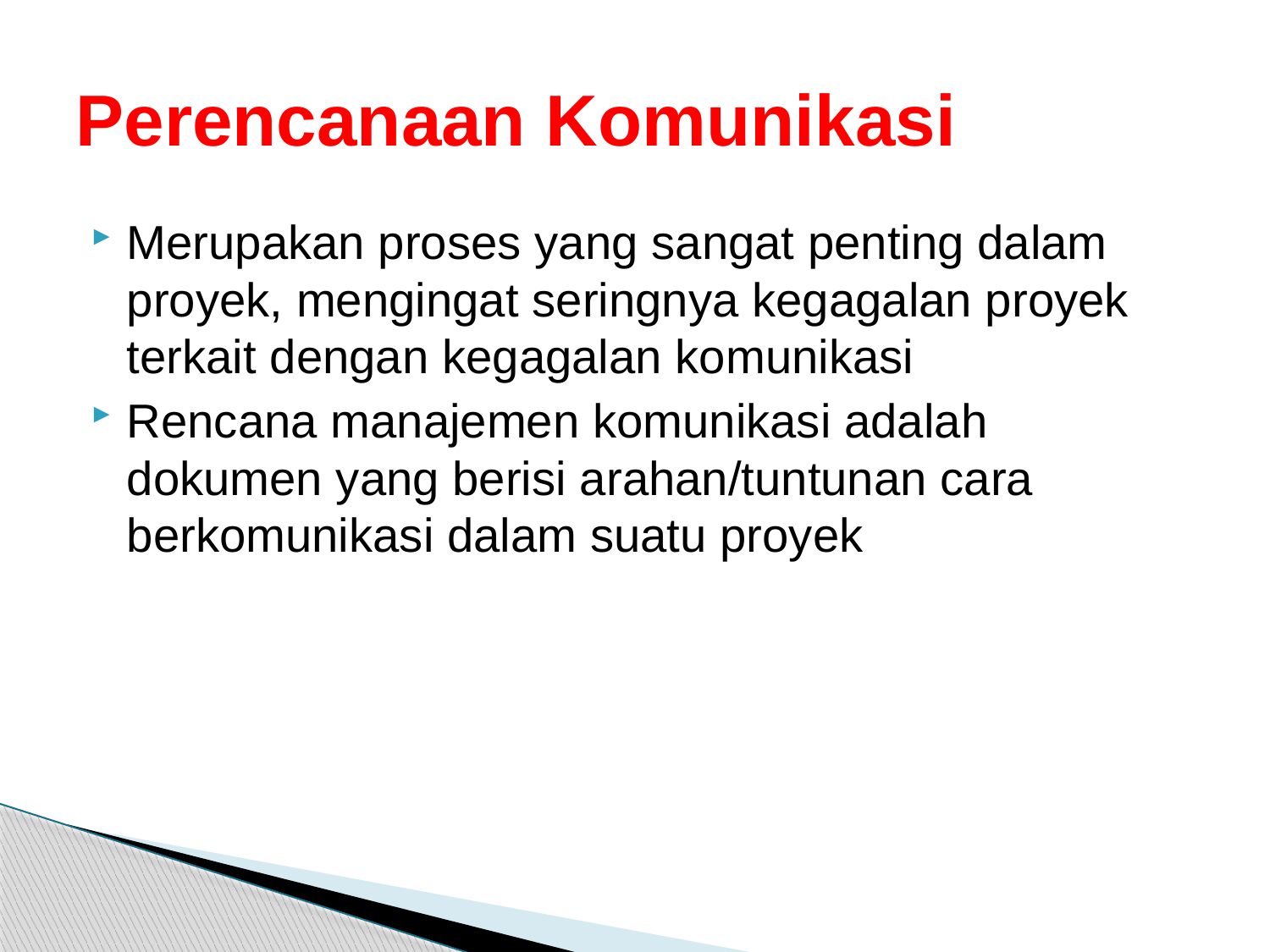

# Perencanaan Komunikasi
Merupakan proses yang sangat penting dalam proyek, mengingat seringnya kegagalan proyek terkait dengan kegagalan komunikasi
Rencana manajemen komunikasi adalah dokumen yang berisi arahan/tuntunan cara berkomunikasi dalam suatu proyek